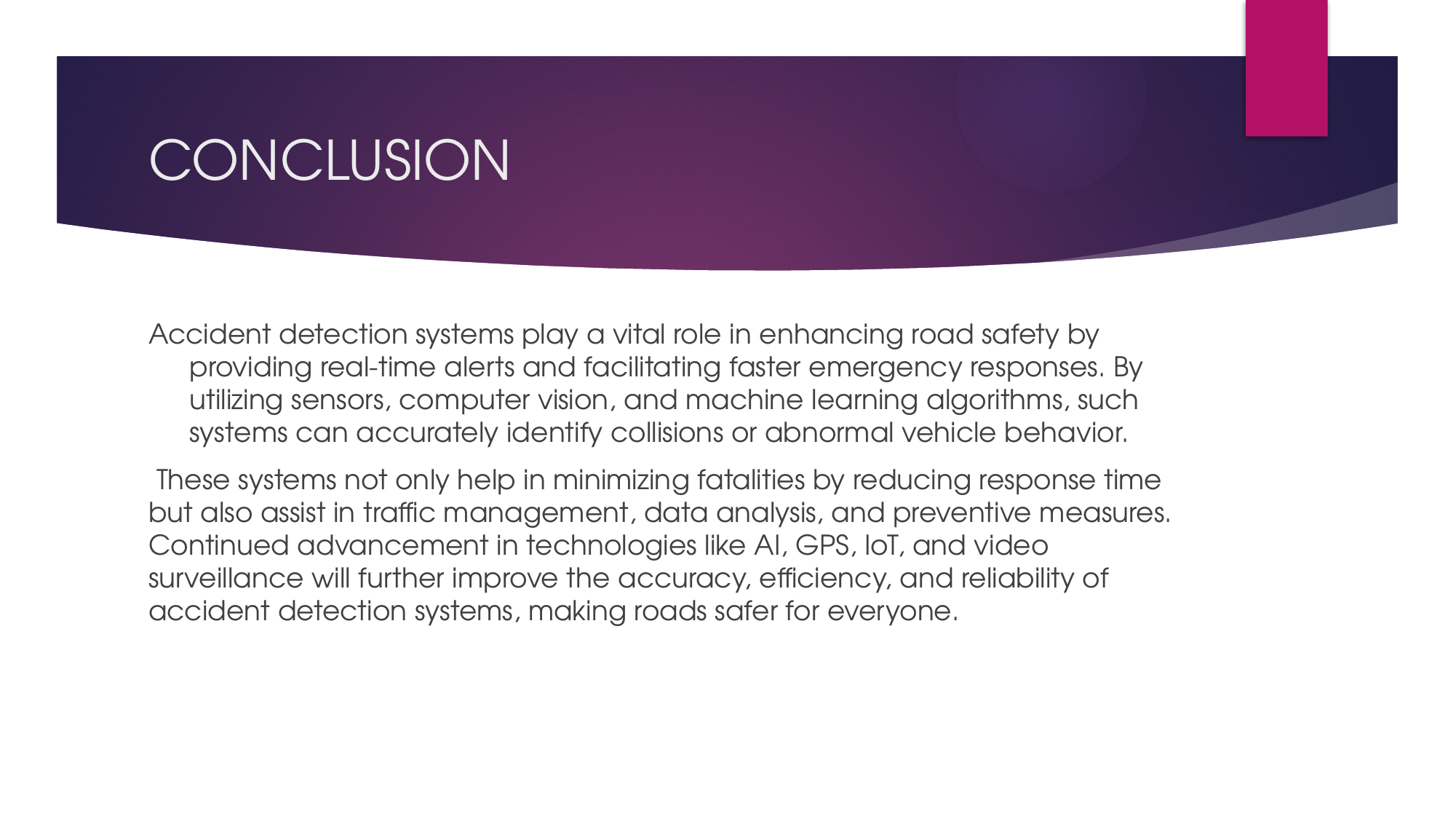

# CONCLUSION
Accident detection systems play a vital role in enhancing road safety by providing real-time alerts and facilitating faster emergency responses. By utilizing sensors, computer vision, and machine learning algorithms, such systems can accurately identify collisions or abnormal vehicle behavior.
 These systems not only help in minimizing fatalities by reducing response time but also assist in traffic management, data analysis, and preventive measures. Continued advancement in technologies like AI, GPS, IoT, and video surveillance will further improve the accuracy, efficiency, and reliability of accident detection systems, making roads safer for everyone.